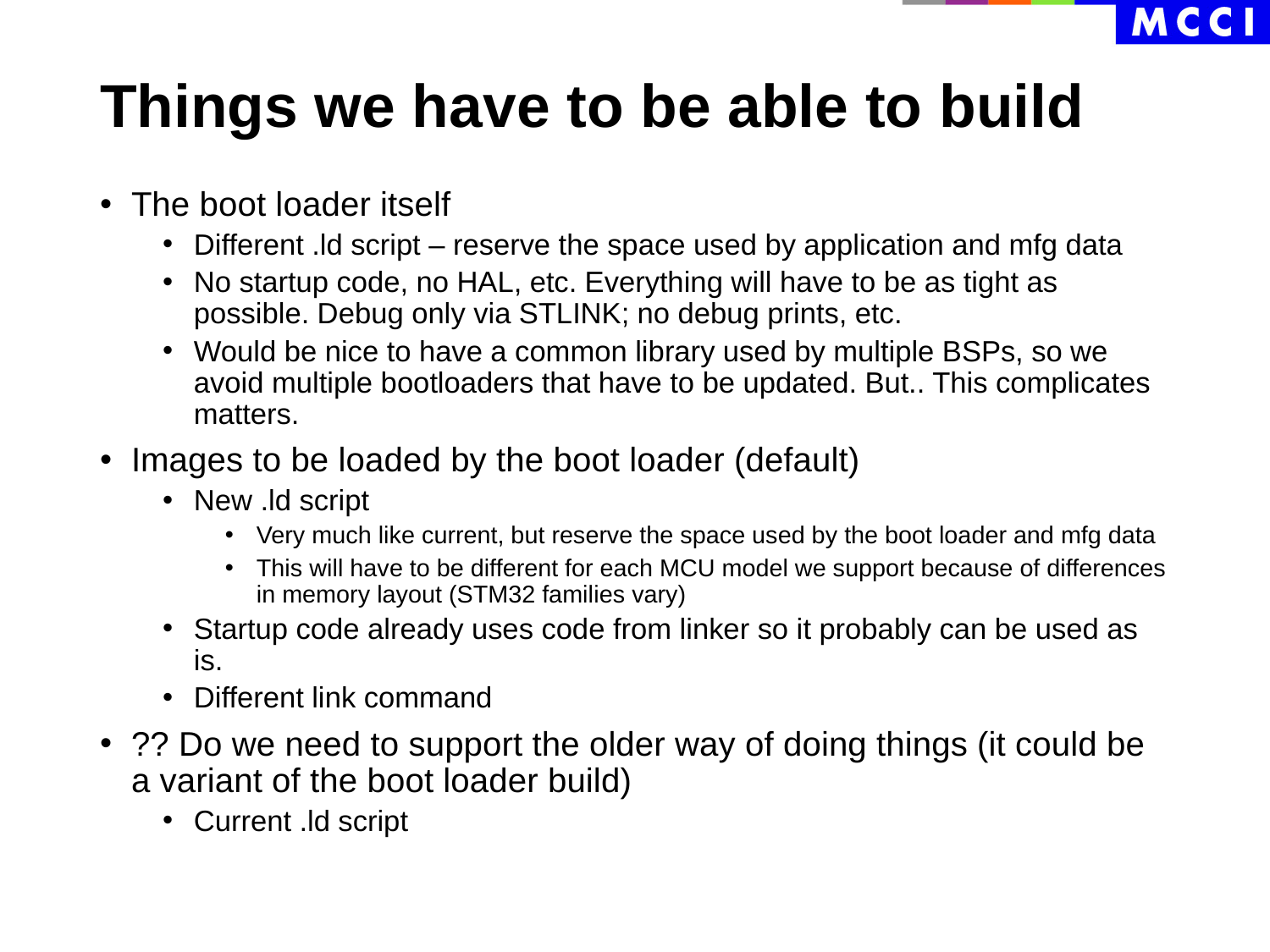

# Things we have to be able to build
The boot loader itself
Different .ld script – reserve the space used by application and mfg data
No startup code, no HAL, etc. Everything will have to be as tight as possible. Debug only via STLINK; no debug prints, etc.
Would be nice to have a common library used by multiple BSPs, so we avoid multiple bootloaders that have to be updated. But.. This complicates matters.
Images to be loaded by the boot loader (default)
New .ld script
Very much like current, but reserve the space used by the boot loader and mfg data
This will have to be different for each MCU model we support because of differences in memory layout (STM32 families vary)
Startup code already uses code from linker so it probably can be used as is.
Different link command
?? Do we need to support the older way of doing things (it could be a variant of the boot loader build)
Current .ld script